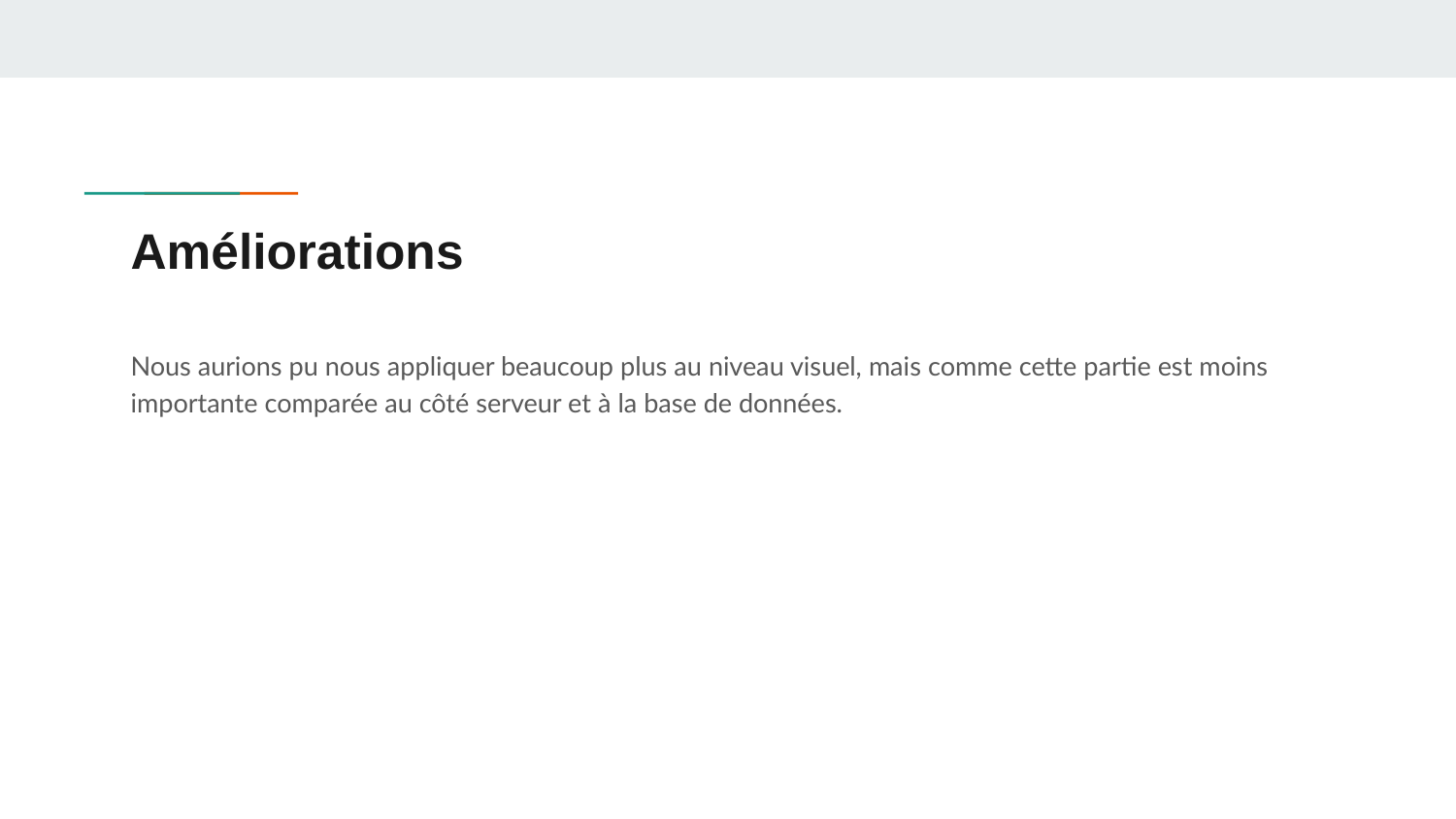

# Améliorations
Nous aurions pu nous appliquer beaucoup plus au niveau visuel, mais comme cette partie est moins importante comparée au côté serveur et à la base de données.